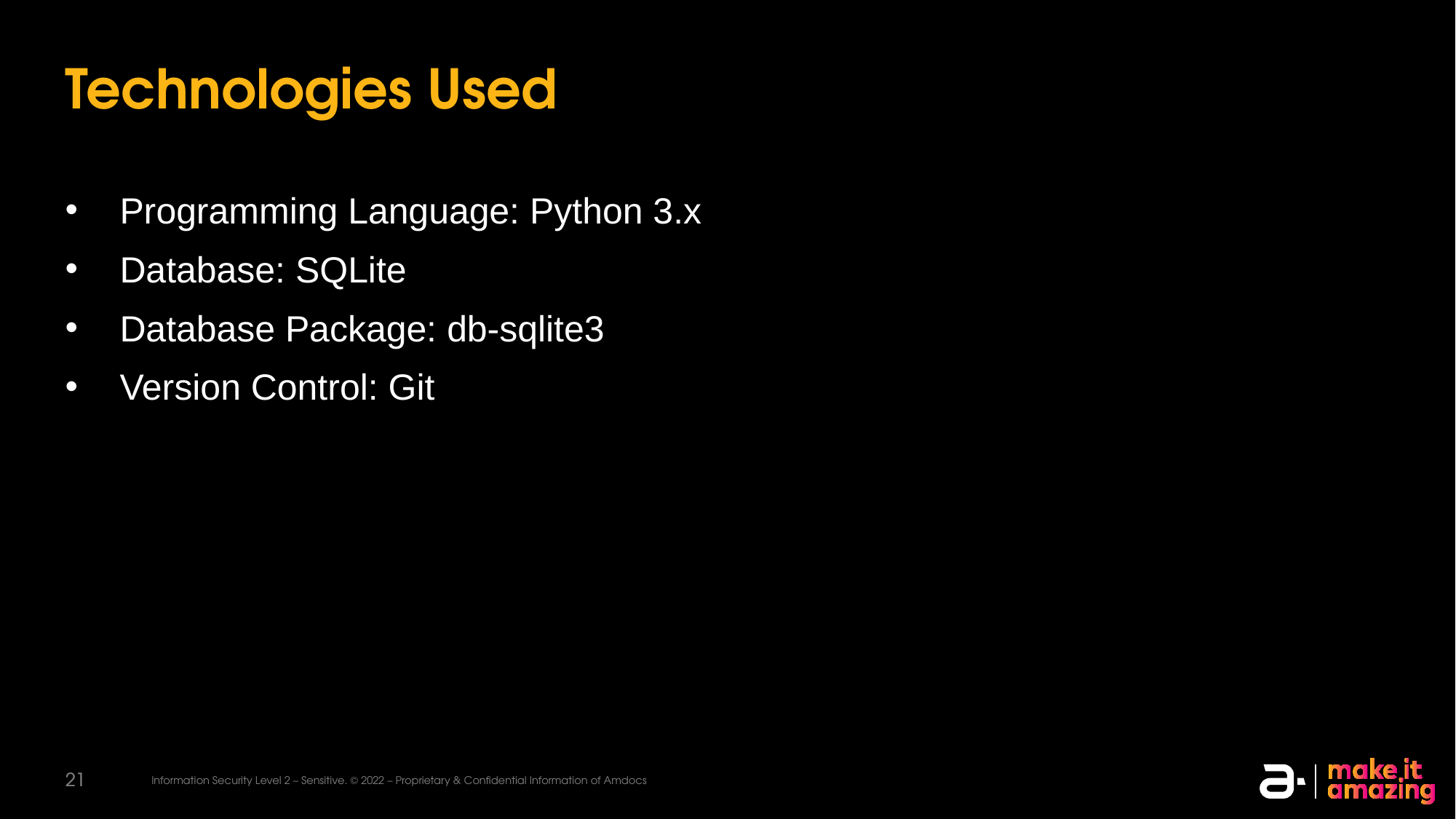

# Technologies Used
Programming Language: Python 3.x
Database: SQLite
Database Package: db-sqlite3
Version Control: Git